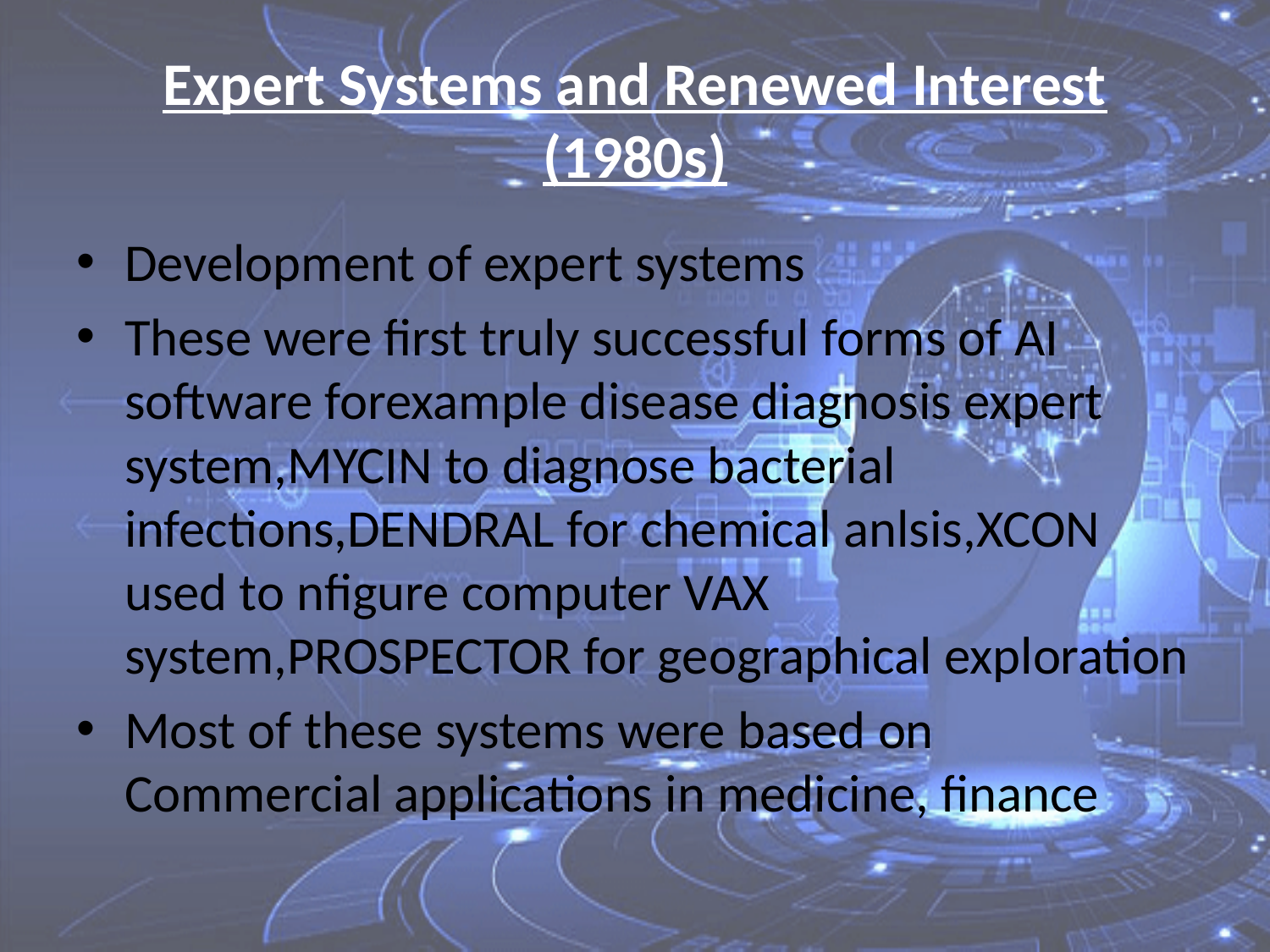

# Expert Systems and Renewed Interest (1980s)
Development of expert systems
These were first truly successful forms of AI software forexample disease diagnosis expert  system,MYCIN to diagnose bacterial infections,DENDRAL for chemical anlsis,XCON used to nfigure computer VAX system,PROSPECTOR for geographical exploration
Most of these systems were based on Commercial applications in medicine, finance